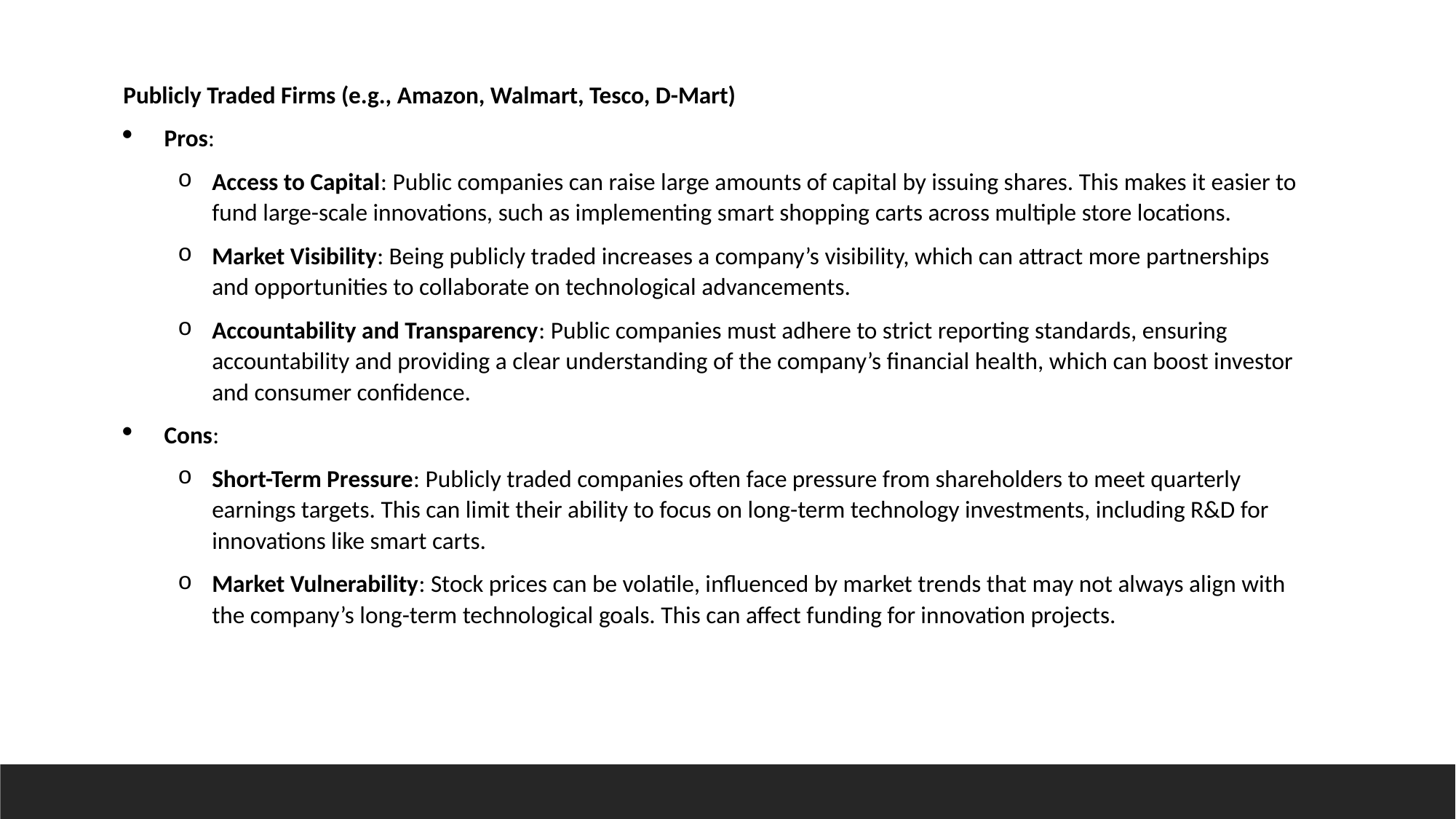

Publicly Traded Firms (e.g., Amazon, Walmart, Tesco, D-Mart)
Pros:
Access to Capital: Public companies can raise large amounts of capital by issuing shares. This makes it easier to fund large-scale innovations, such as implementing smart shopping carts across multiple store locations.
Market Visibility: Being publicly traded increases a company’s visibility, which can attract more partnerships and opportunities to collaborate on technological advancements.
Accountability and Transparency: Public companies must adhere to strict reporting standards, ensuring accountability and providing a clear understanding of the company’s financial health, which can boost investor and consumer confidence.
Cons:
Short-Term Pressure: Publicly traded companies often face pressure from shareholders to meet quarterly earnings targets. This can limit their ability to focus on long-term technology investments, including R&D for innovations like smart carts.
Market Vulnerability: Stock prices can be volatile, influenced by market trends that may not always align with the company’s long-term technological goals. This can affect funding for innovation projects.